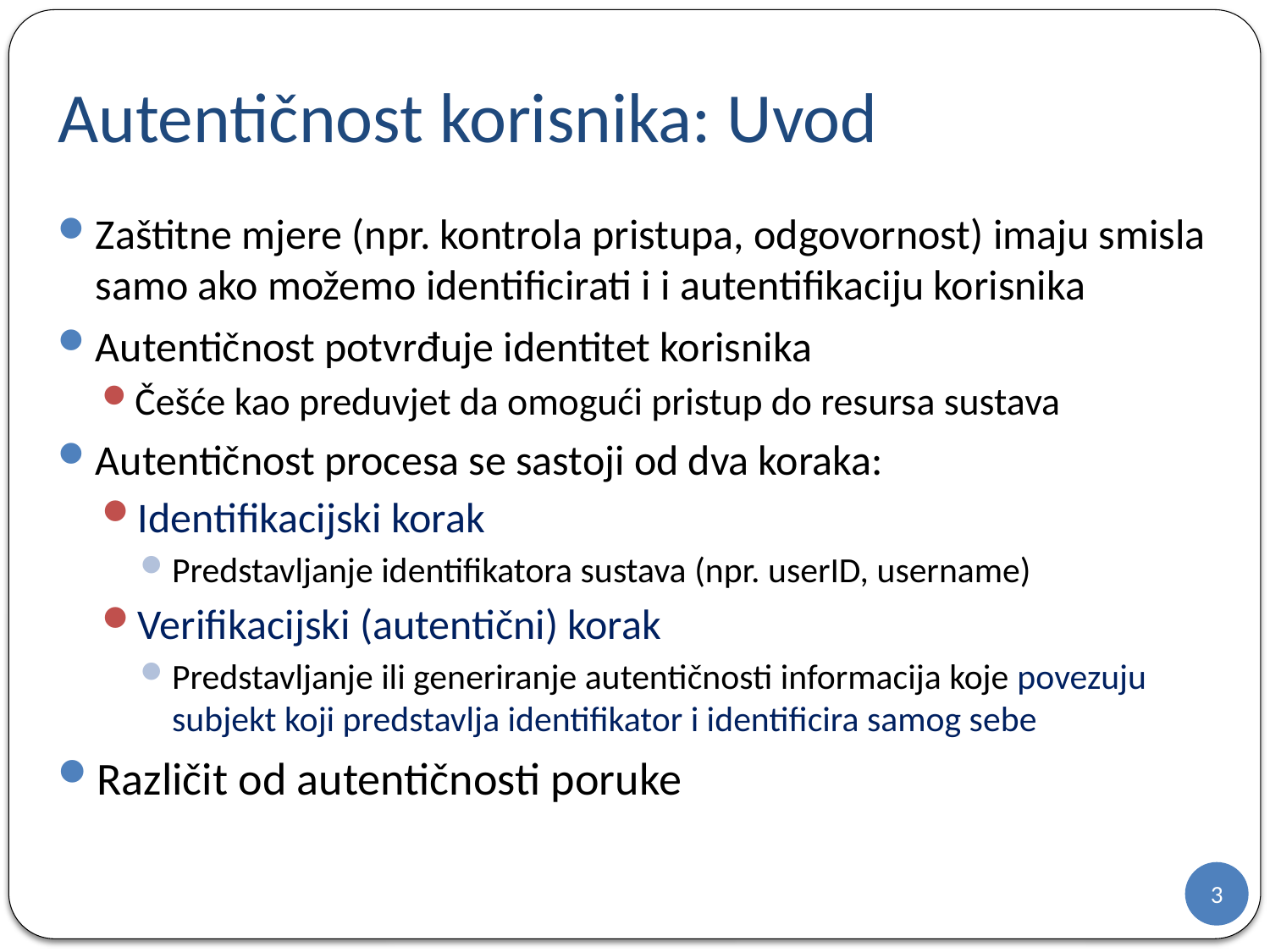

# Autentičnost korisnika: Uvod
Zaštitne mjere (npr. kontrola pristupa, odgovornost) imaju smisla samo ako možemo identificirati i i autentifikaciju korisnika
Autentičnost potvrđuje identitet korisnika
Češće kao preduvjet da omogući pristup do resursa sustava
Autentičnost procesa se sastoji od dva koraka:
Identifikacijski korak
Predstavljanje identifikatora sustava (npr. userID, username)
Verifikacijski (autentični) korak
Predstavljanje ili generiranje autentičnosti informacija koje povezuju subjekt koji predstavlja identifikator i identificira samog sebe
Različit od autentičnosti poruke

3